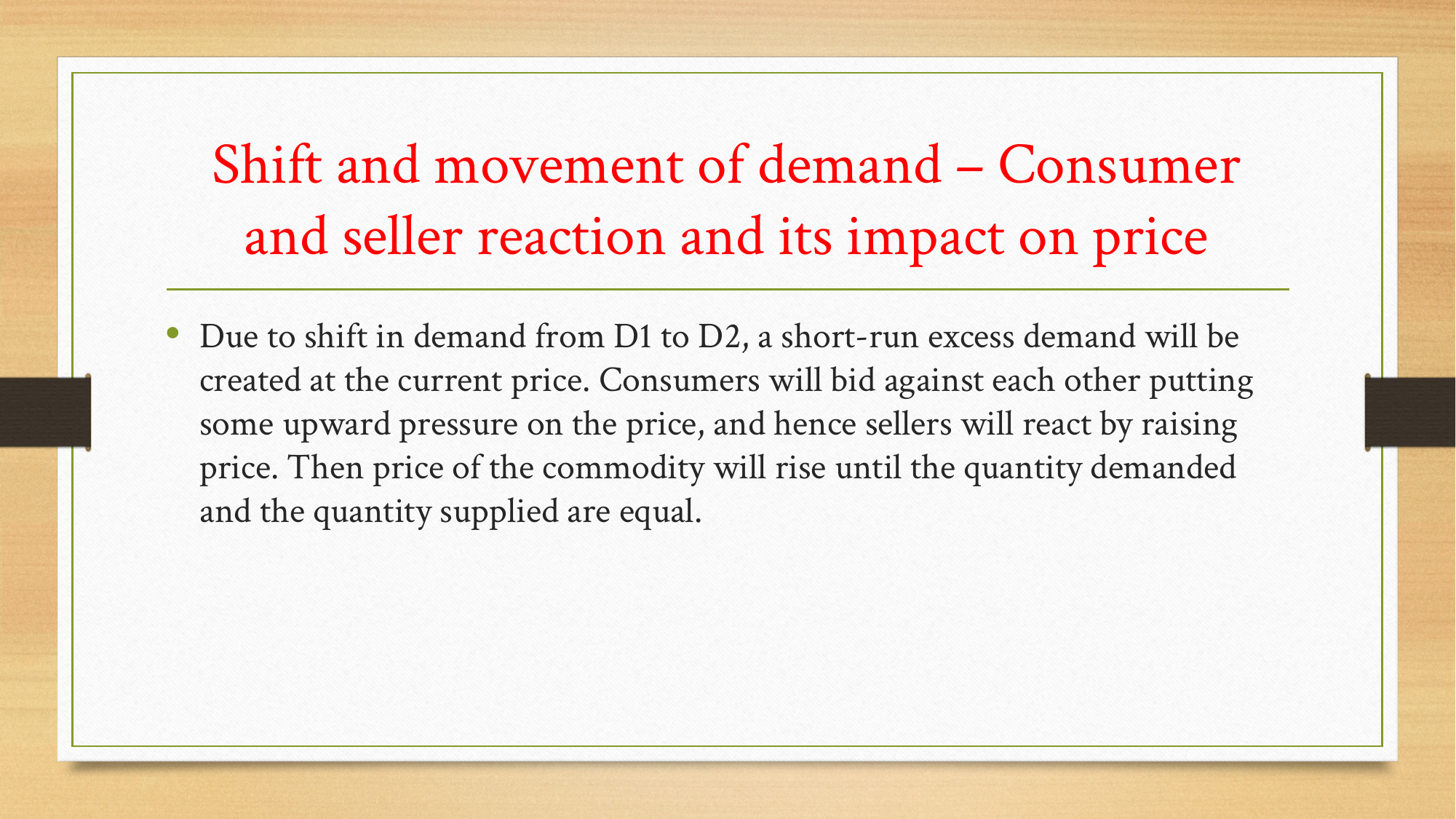

# Shift and movement of demand – Consumer and seller reaction and its impact on price
Due to shift in demand from D1 to D2, a short-run excess demand will be created at the current price. Consumers will bid against each other putting some upward pressure on the price, and hence sellers will react by raising price. Then price of the commodity will rise until the quantity demanded and the quantity supplied are equal.